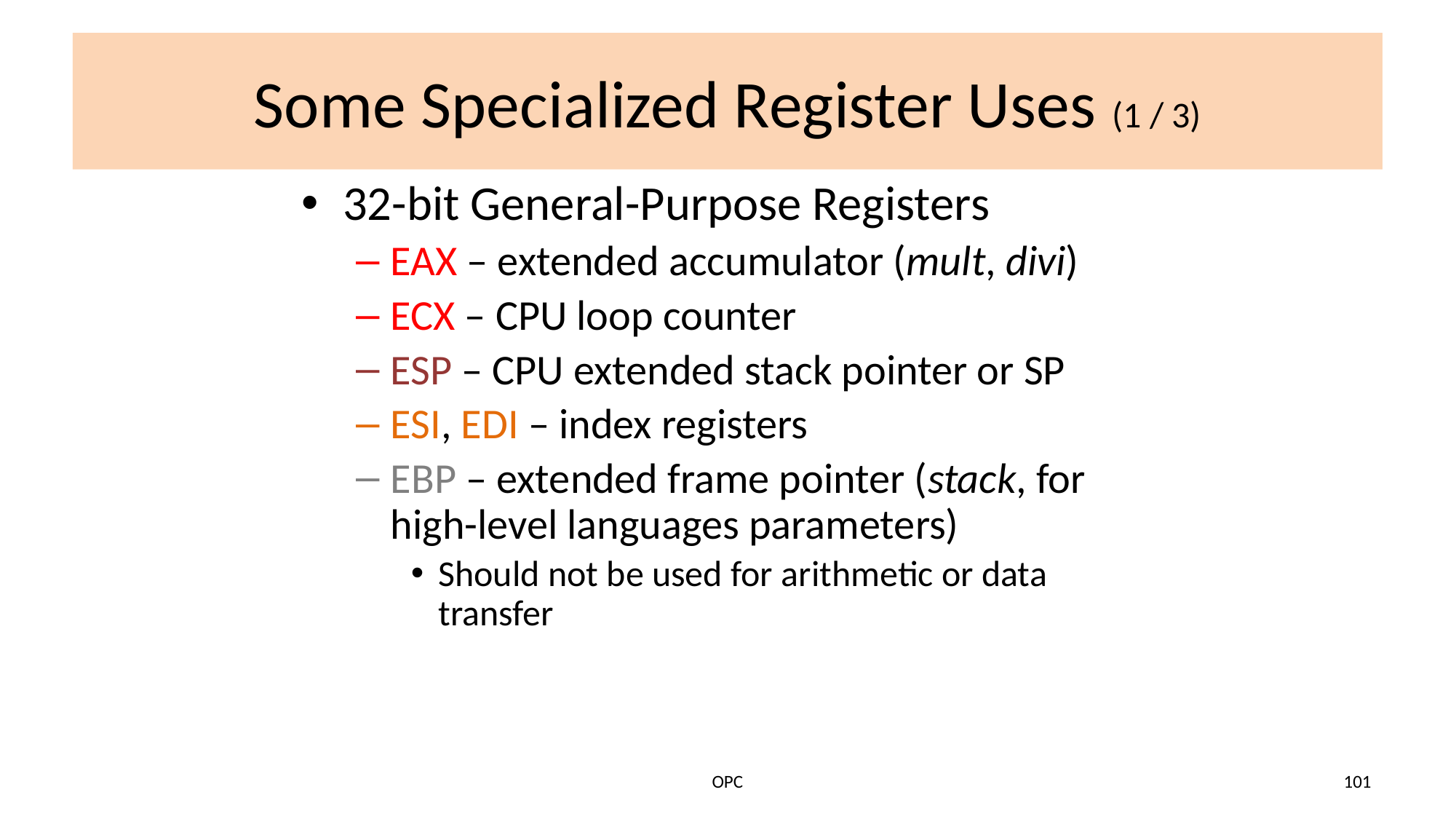

# Some Specialized Register Uses (1 / 3)
32-bit General-Purpose Registers
EAX – extended accumulator (mult, divi)
ECX – CPU loop counter
ESP – CPU extended stack pointer or SP
ESI, EDI – index registers
EBP – extended frame pointer (stack, for high-level languages parameters)
Should not be used for arithmetic or data transfer

OPC
101